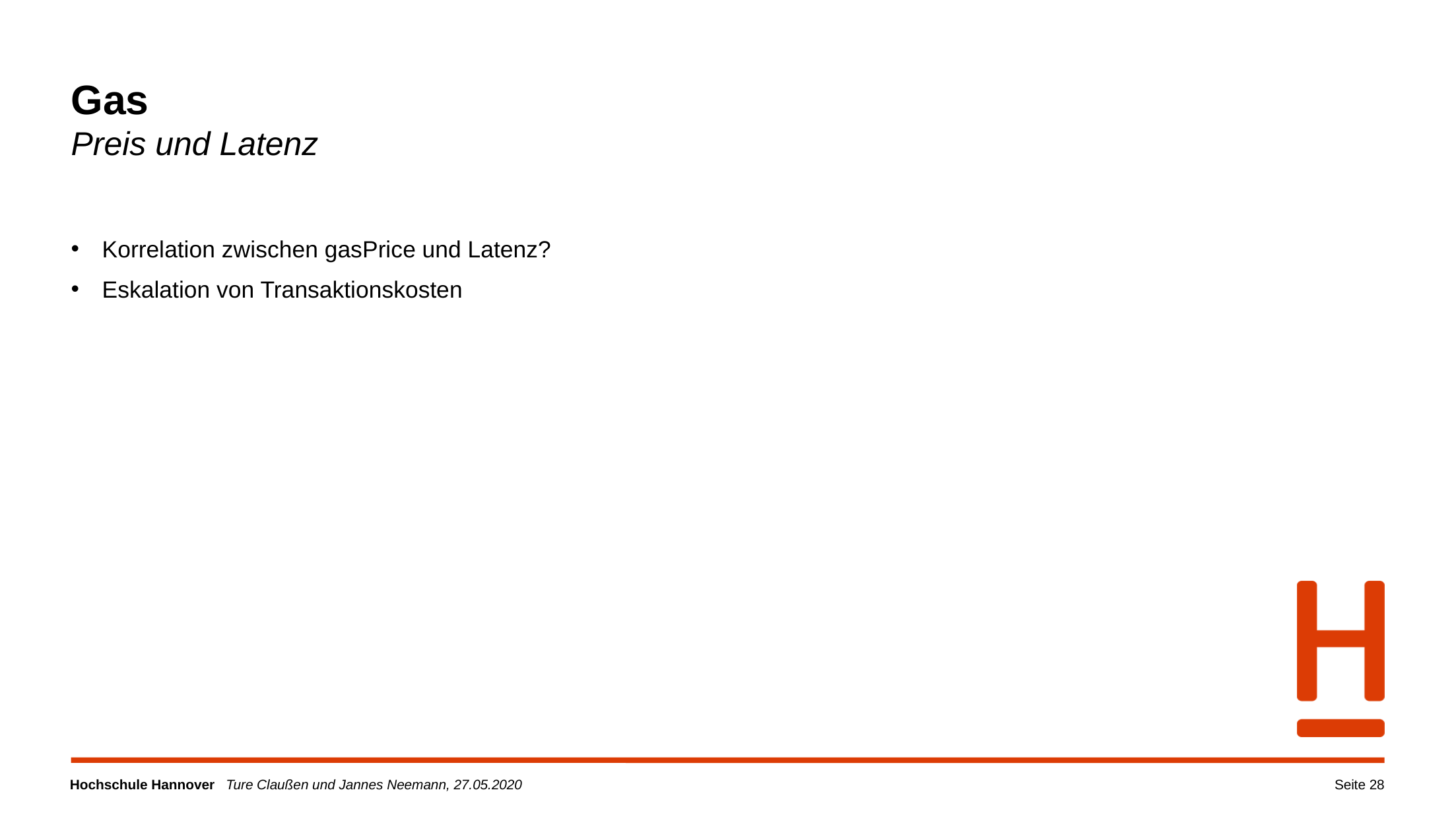

Gas
Preis und Latenz
Korrelation zwischen gasPrice und Latenz?
Eskalation von Transaktionskosten
Seite 28